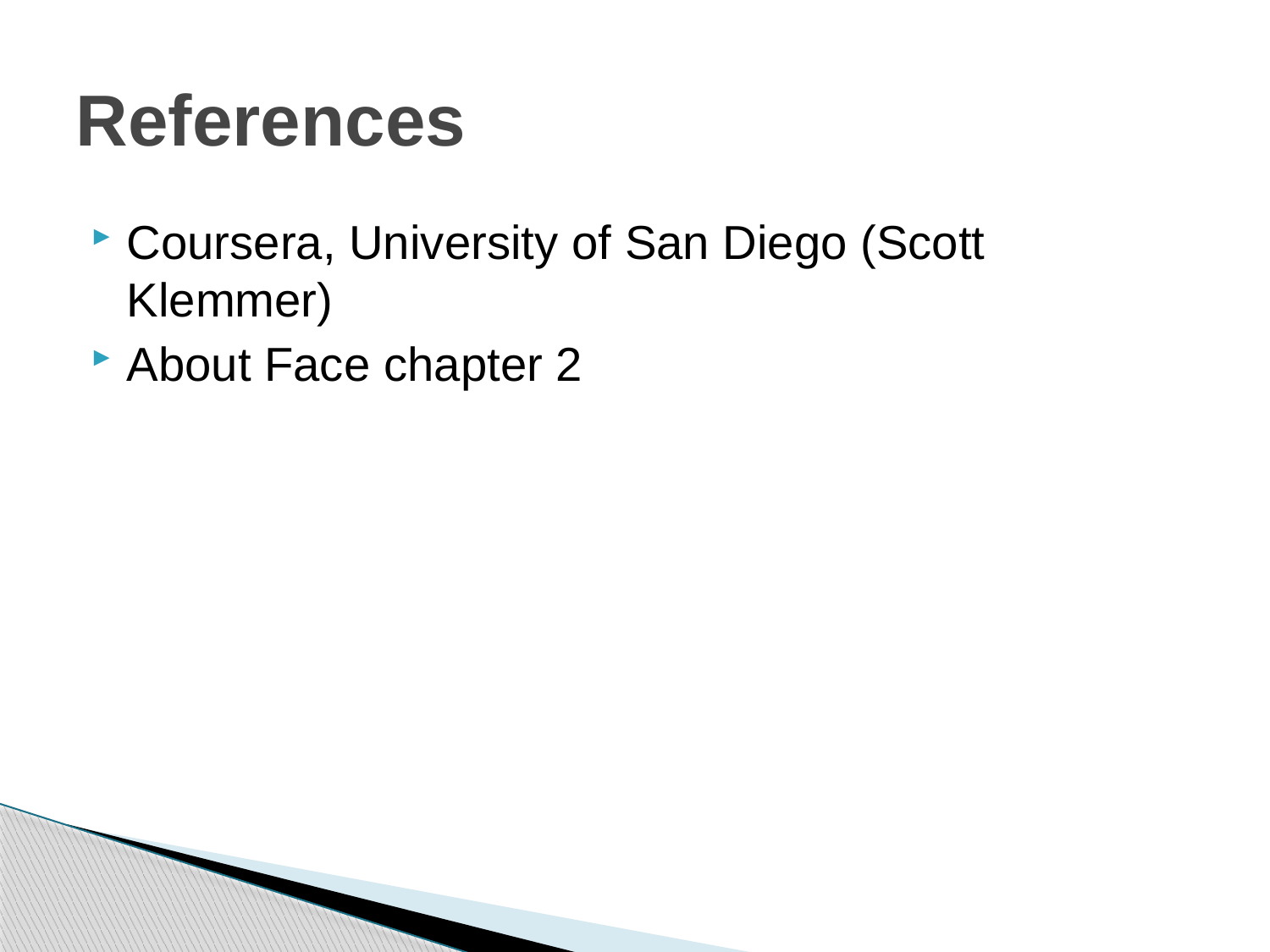

# References
Coursera, University of San Diego (Scott Klemmer)
About Face chapter 2